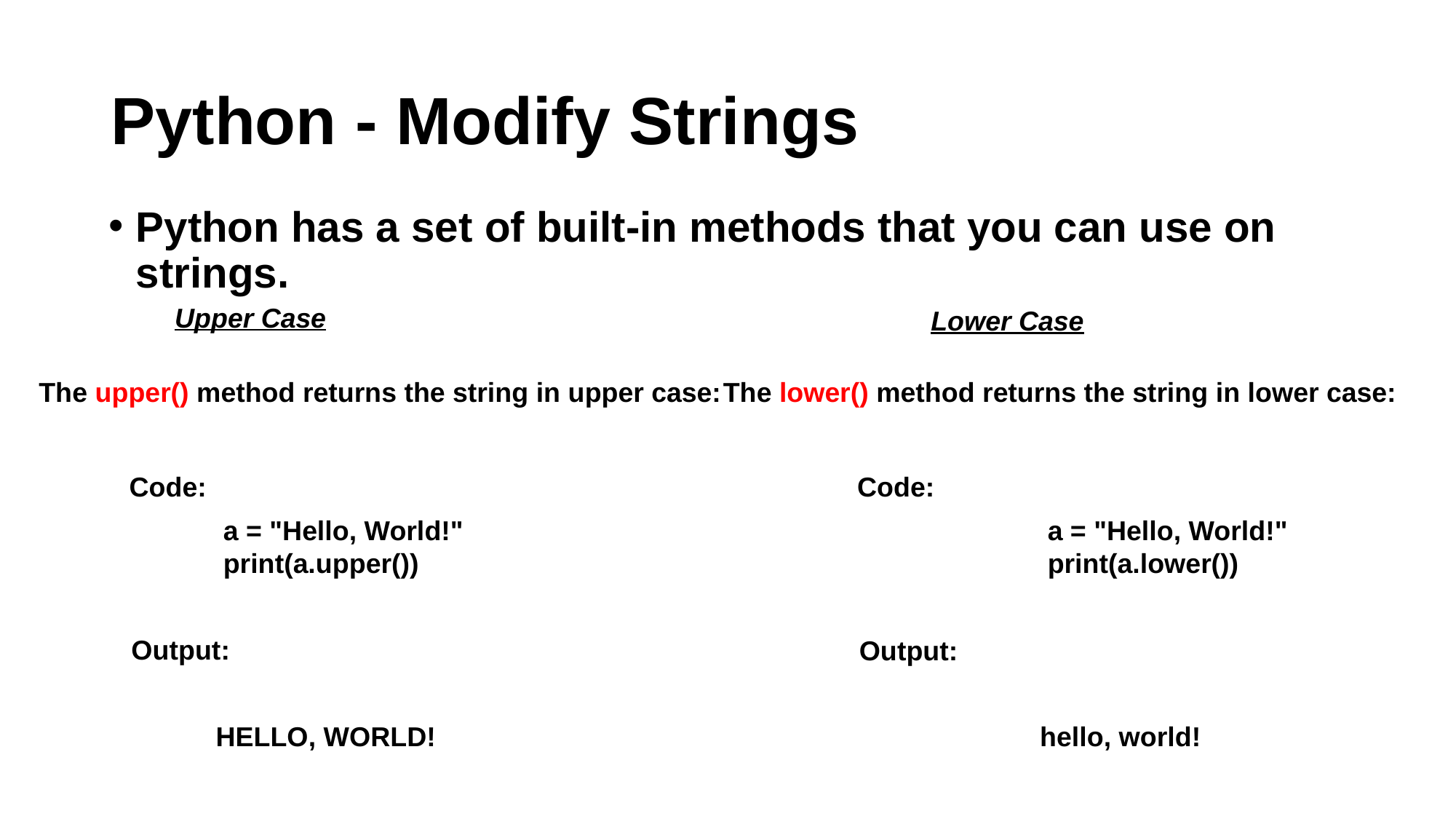

# Python - Modify Strings
Python has a set of built-in methods that you can use on strings.
Upper Case
Lower Case
The upper() method returns the string in upper case:
The lower() method returns the string in lower case:
Code:
Code:
a = "Hello, World!"
print(a.upper())
a = "Hello, World!"
print(a.lower())
Output:
Output:
HELLO, WORLD!
hello, world!